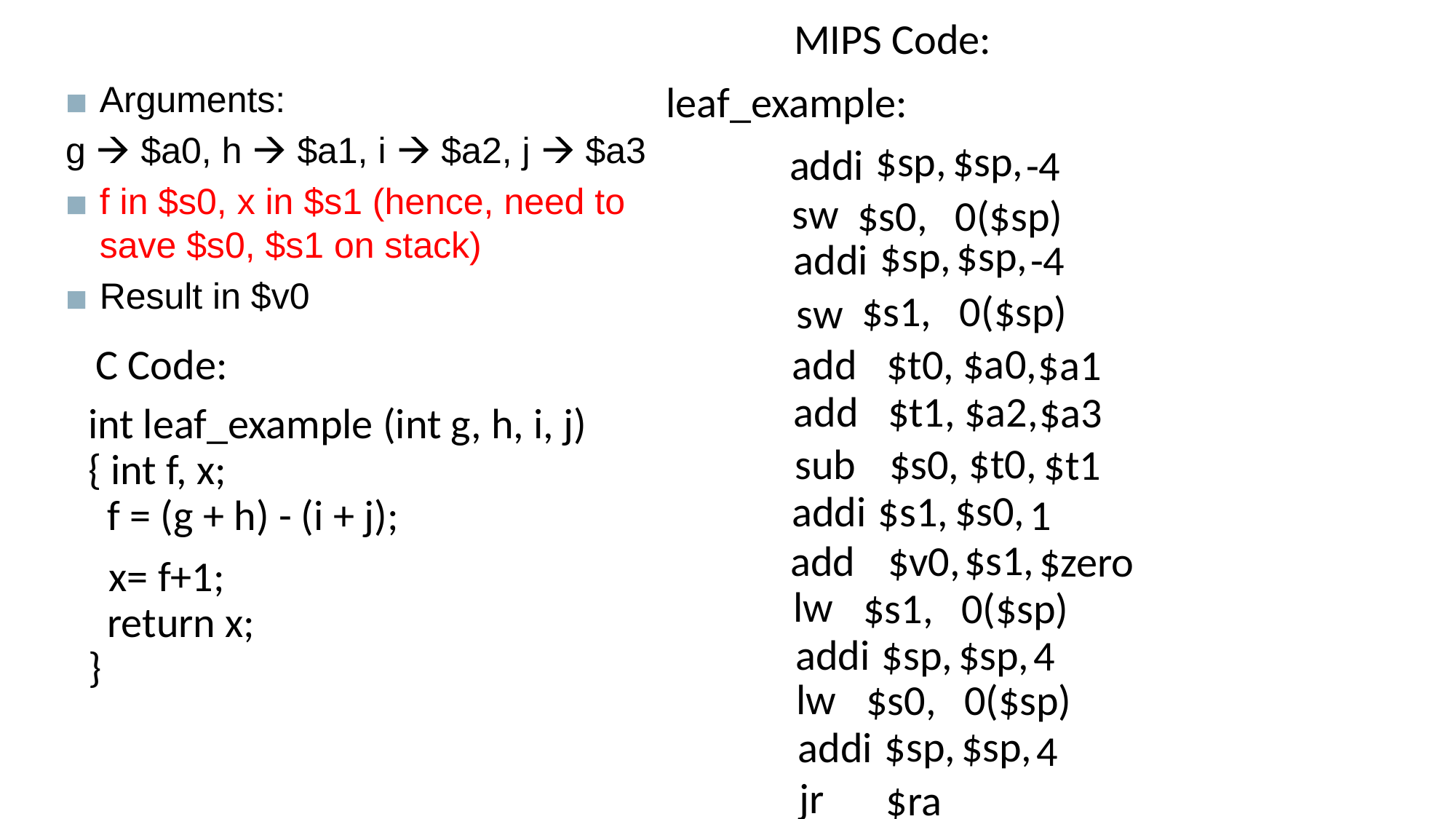

MIPS Code:

leaf_example:
Arguments:
g 🡪 $a0, h 🡪 $a1, i 🡪 $a2, j 🡪 $a3
f in $s0, x in $s1 (hence, need to save $s0, $s1 on stack)
Result in $v0

$sp,
$sp,
addi
-4
sw
$s0,
0($sp)
$sp,
$sp,
addi
-4
$s1,
0($sp)
sw
$a0,
$t0,
add
$a1
C Code:

$a2,
$t1,
add
$a3
	int leaf_example (int g, h, i, j)
{ int f, x;
  f = (g + h) - (i + j);
     x= f+1;
  return x;
}

$t0,
$s0,
sub
$t1
$s0,
$s1,
addi
1
$s1,
$v0,
add
$zero
lw
$s1,
0($sp)
$sp,
$sp,
addi
4
lw
$s0,
0($sp)
$sp,
$sp,
addi
4
jr
$ra